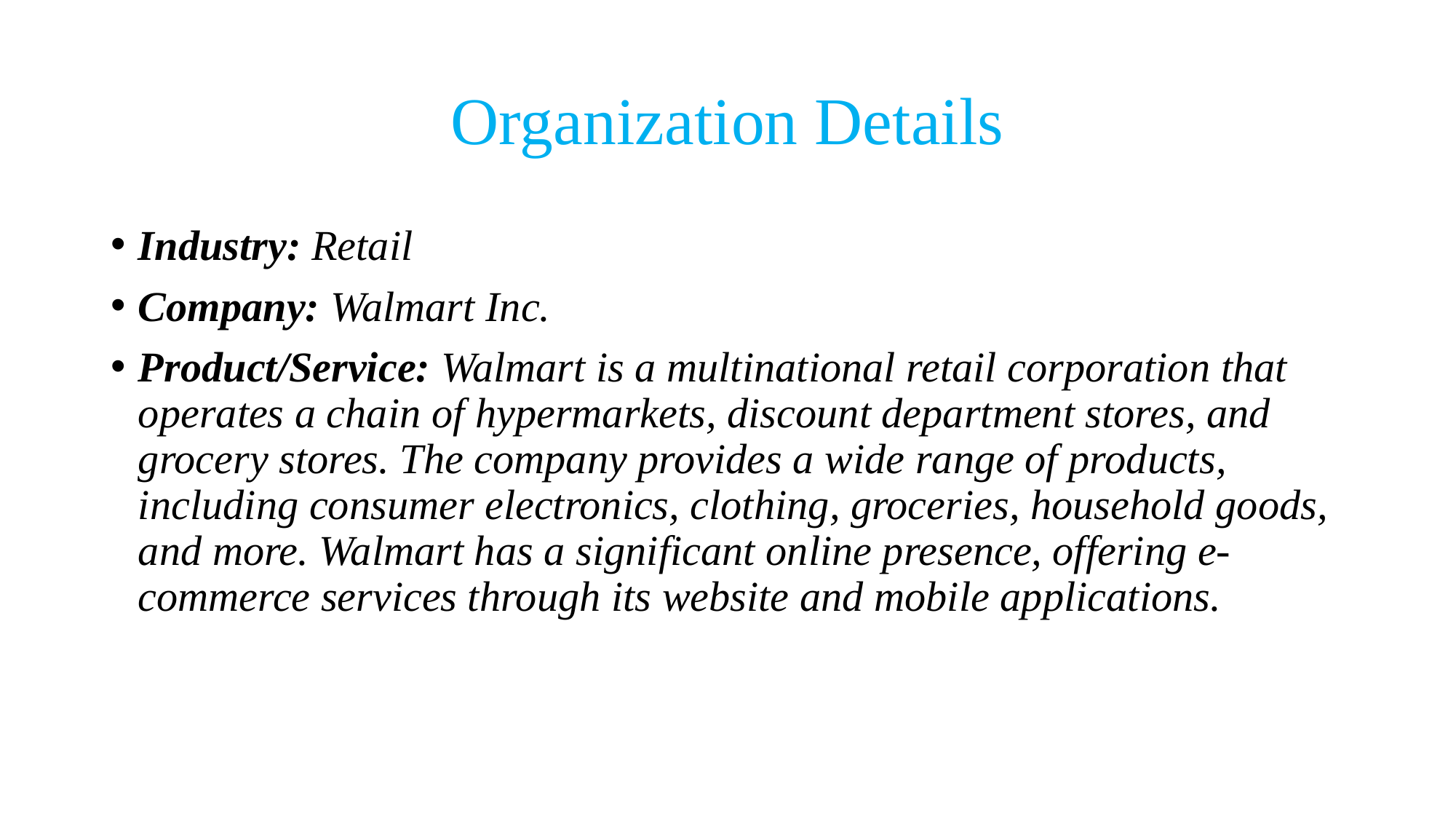

# Organization Details
Industry: Retail
Company: Walmart Inc.
Product/Service: Walmart is a multinational retail corporation that operates a chain of hypermarkets, discount department stores, and grocery stores. The company provides a wide range of products, including consumer electronics, clothing, groceries, household goods, and more. Walmart has a significant online presence, offering e-commerce services through its website and mobile applications.